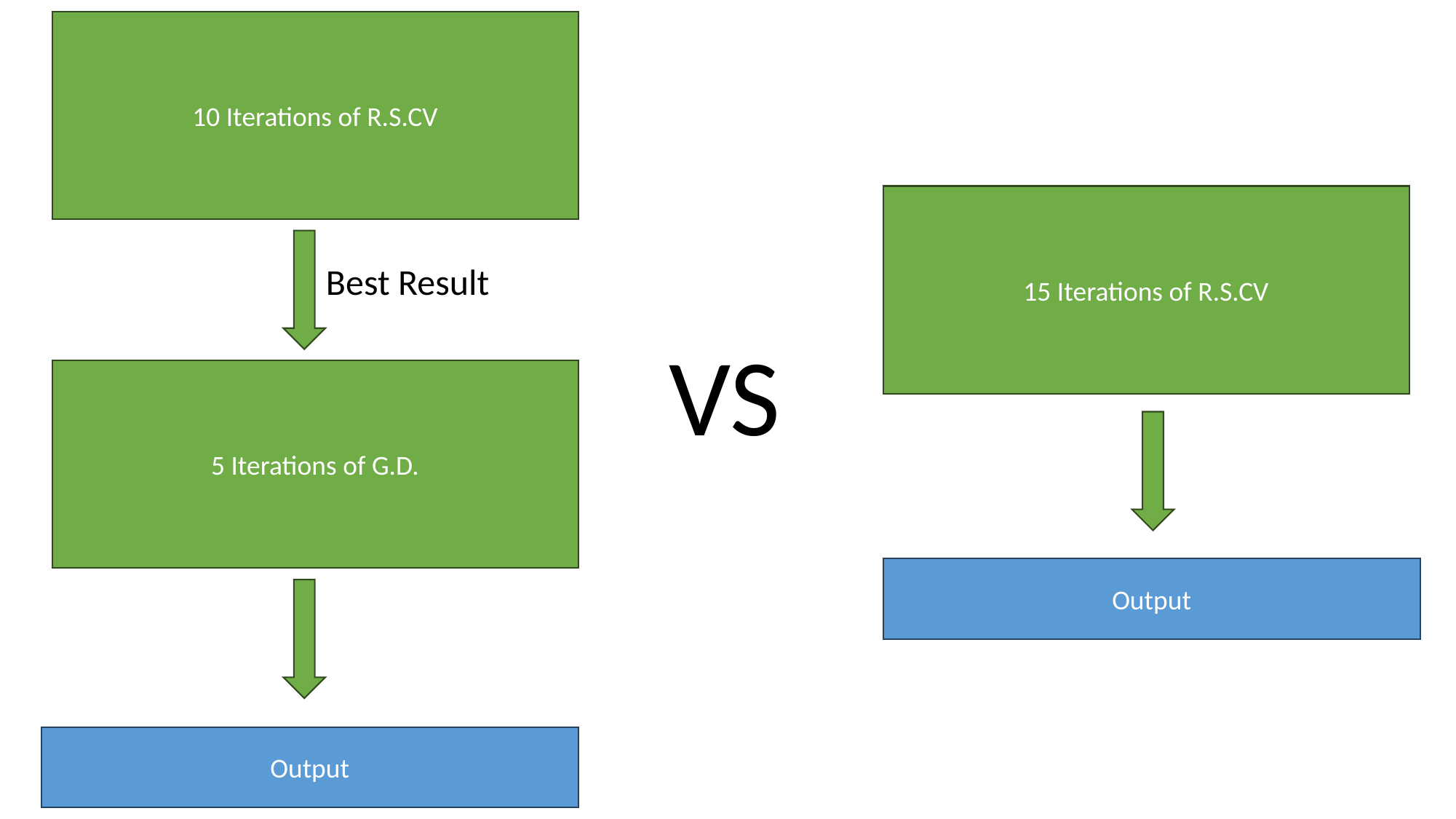

10 Iterations of R.S.CV
15 Iterations of R.S.CV

Best Result
VS
5 Iterations of G.D.

Output

Output